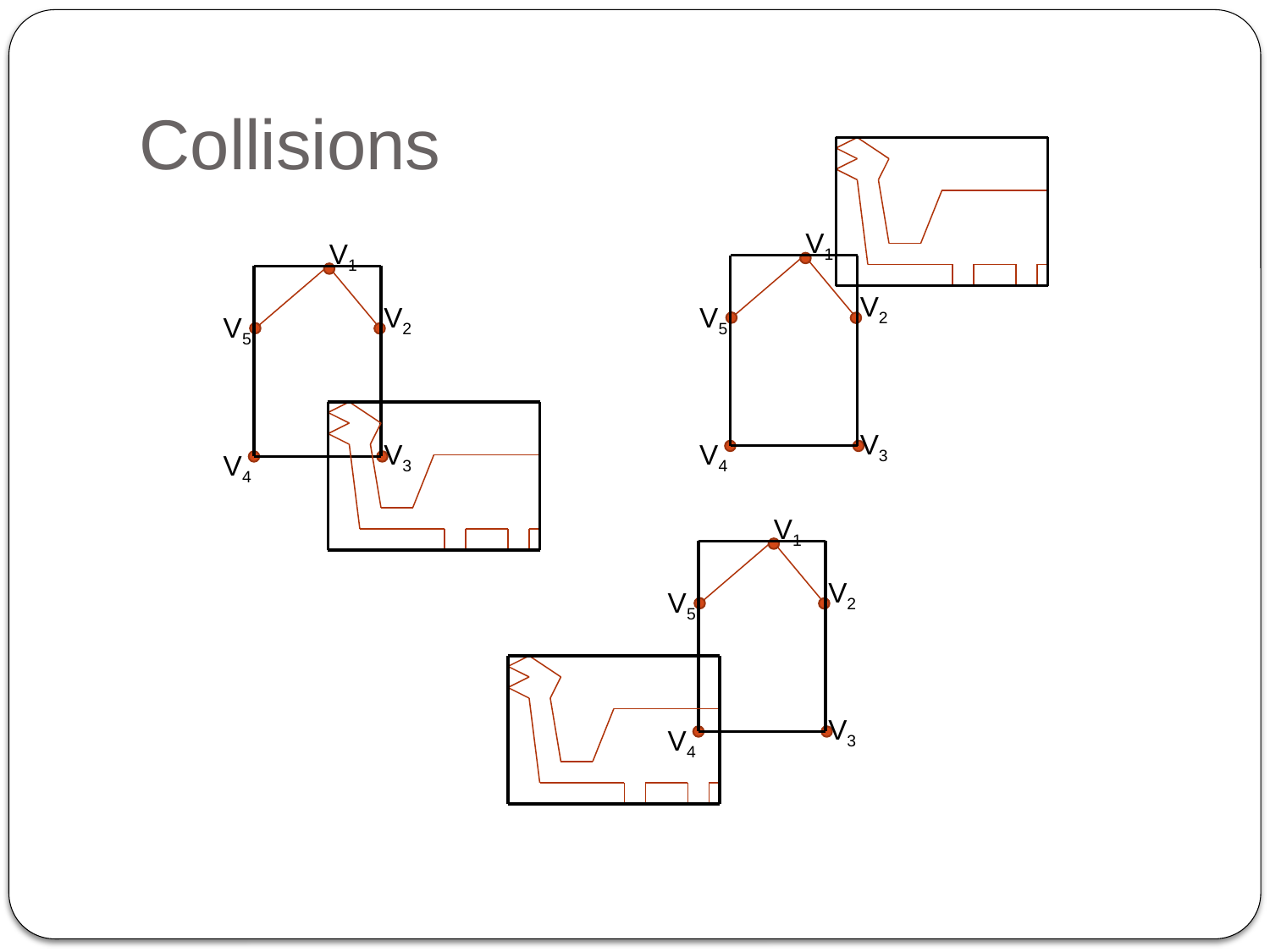

# Collisions
V1
V1

V2
V2
V5
V5

V3
V3
V4

V4

V1

V2
V5

V3
V4